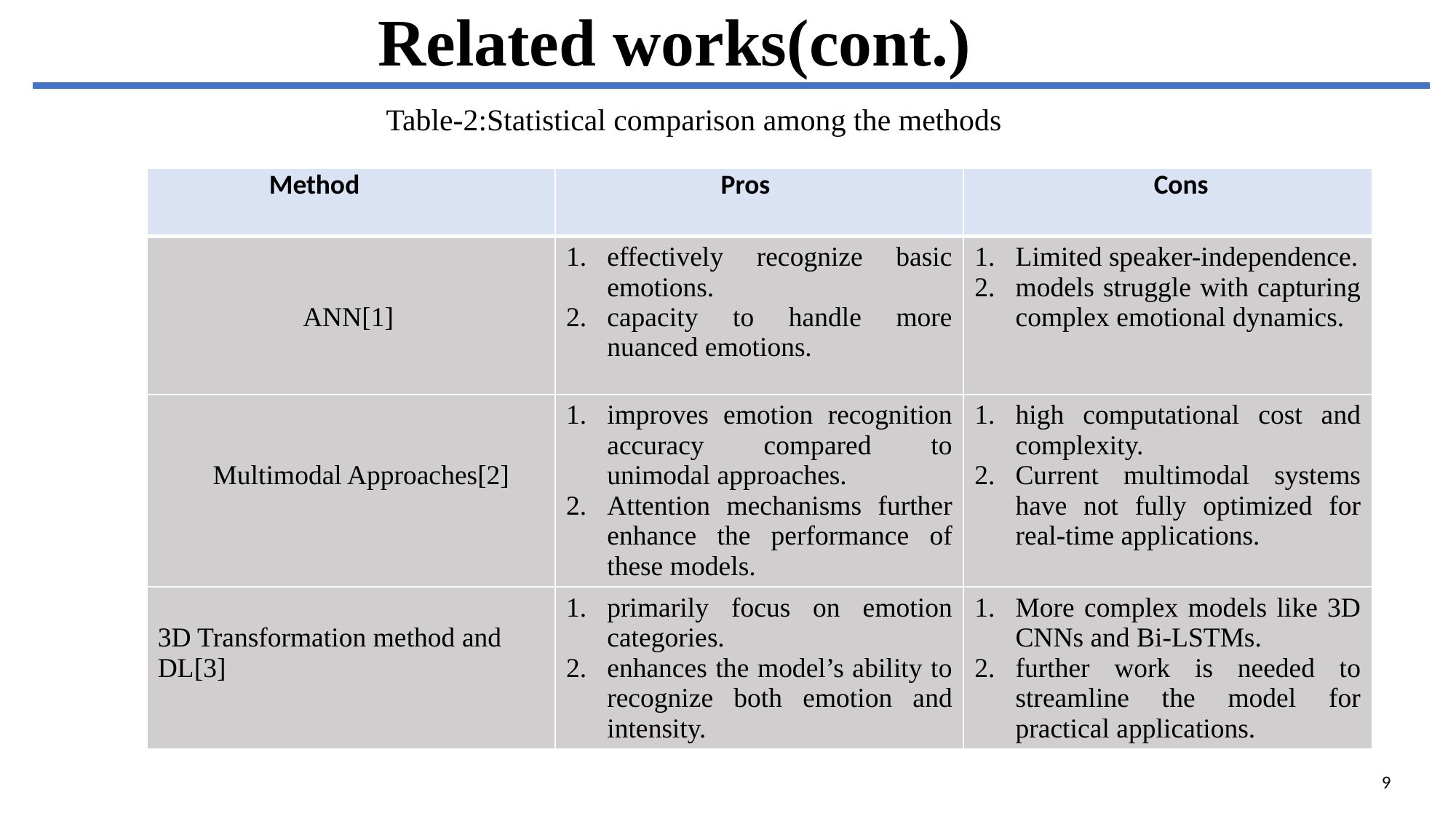

Related works(cont.)

Table-2:Statistical comparison among the methods
| Method | Pros | Cons |
| --- | --- | --- |
| ANN[1] | effectively recognize basic emotions. capacity to handle more nuanced emotions. | Limited speaker-independence. models struggle with capturing complex emotional dynamics. |
| Multimodal Approaches[2] | improves emotion recognition accuracy compared to unimodal approaches. Attention mechanisms further enhance the performance of these models. | high computational cost and complexity. Current multimodal systems have not fully optimized for real-time applications. |
| 3D Transformation method and DL[3] | primarily focus on emotion categories. enhances the model’s ability to recognize both emotion and intensity. | More complex models like 3D CNNs and Bi-LSTMs. further work is needed to streamline the model for practical applications. |

9